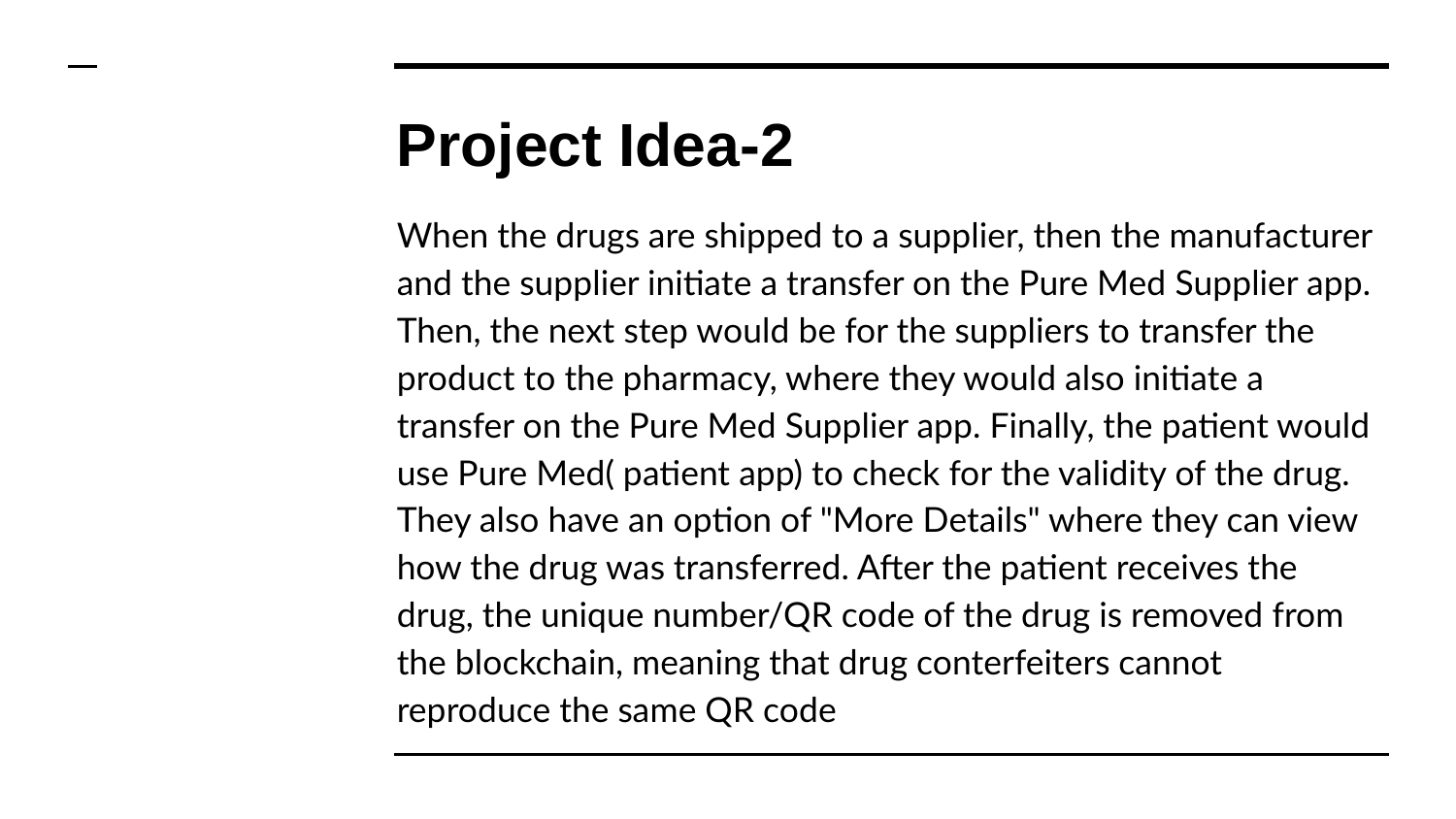

# Project Idea-2
When the drugs are shipped to a supplier, then the manufacturer and the supplier initiate a transfer on the Pure Med Supplier app. Then, the next step would be for the suppliers to transfer the product to the pharmacy, where they would also initiate a transfer on the Pure Med Supplier app. Finally, the patient would use Pure Med( patient app) to check for the validity of the drug. They also have an option of "More Details" where they can view how the drug was transferred. After the patient receives the drug, the unique number/QR code of the drug is removed from the blockchain, meaning that drug conterfeiters cannot reproduce the same QR code